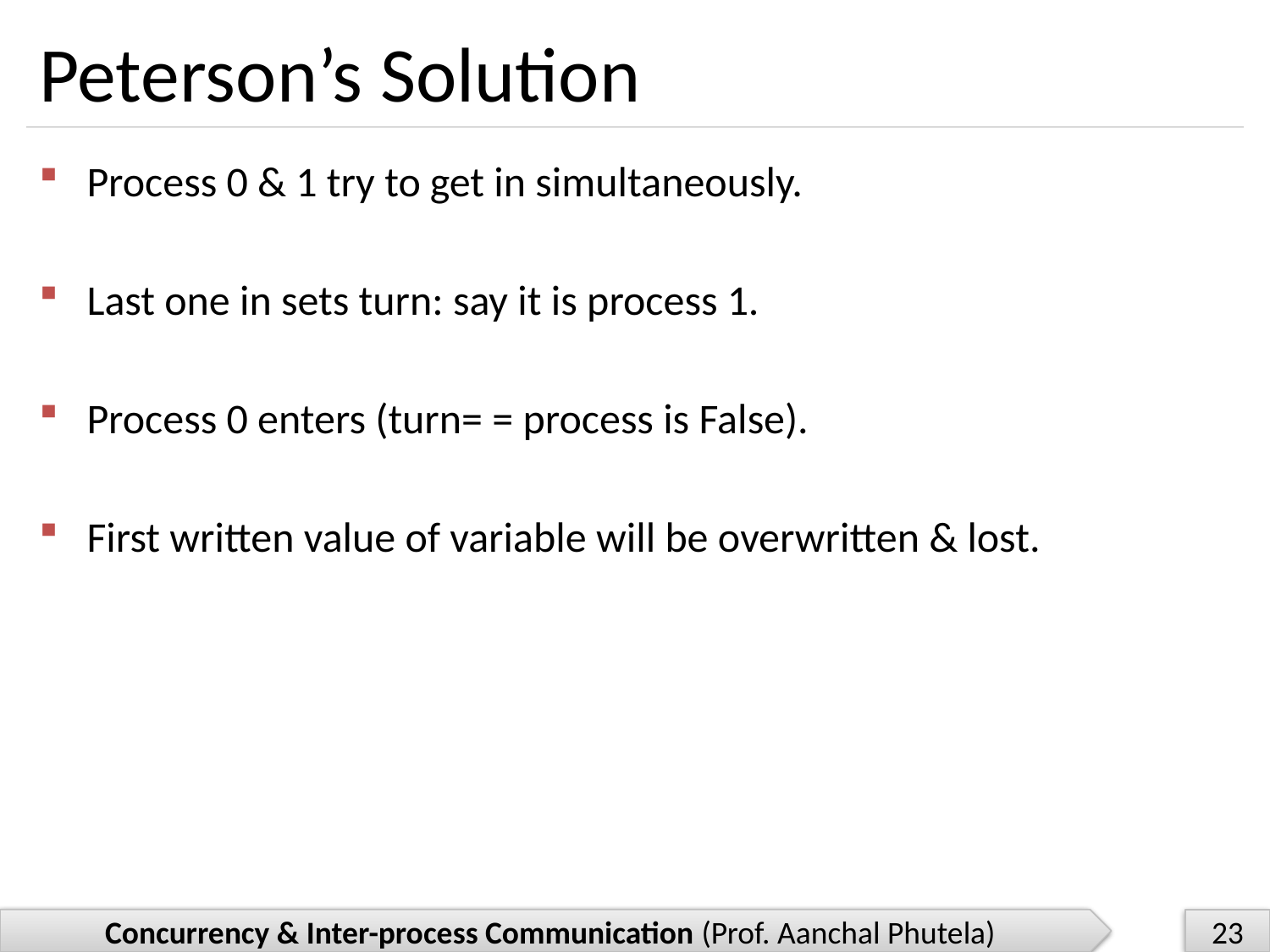

# Peterson’s Solution
Process 0 & 1 try to get in simultaneously.

Last one in sets turn: say it is process 1.

Process 0 enters (turn= = process is False).

First written value of variable will be overwritten & lost.